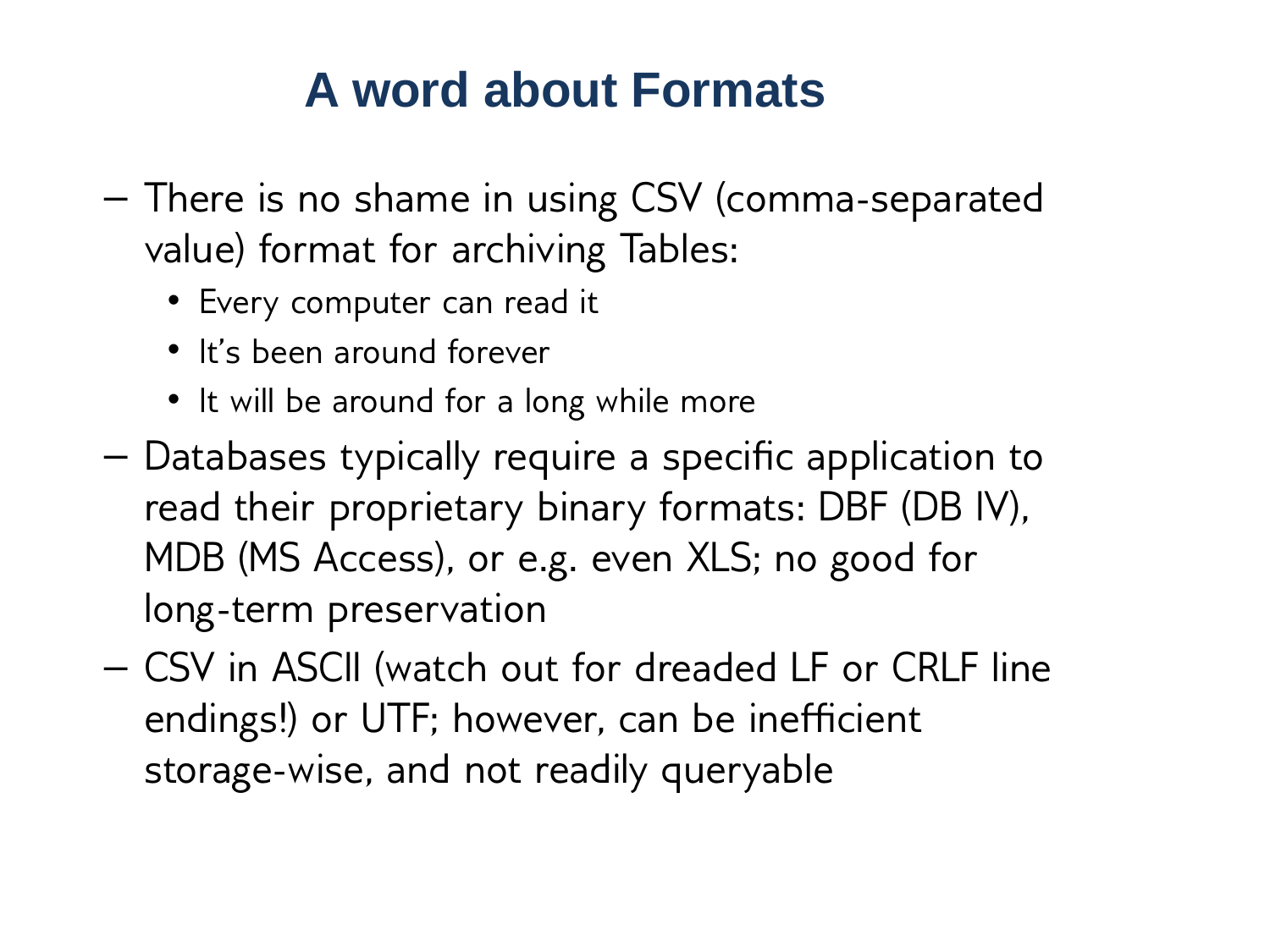

# A word about Formats
There is no shame in using CSV (comma-separated value) format for archiving Tables:
Every computer can read it
It’s been around forever
It will be around for a long while more
Databases typically require a specific application to read their proprietary binary formats: DBF (DB IV), MDB (MS Access), or e.g. even XLS; no good for long-term preservation
CSV in ASCII (watch out for dreaded LF or CRLF line endings!) or UTF; however, can be inefficient storage-wise, and not readily queryable